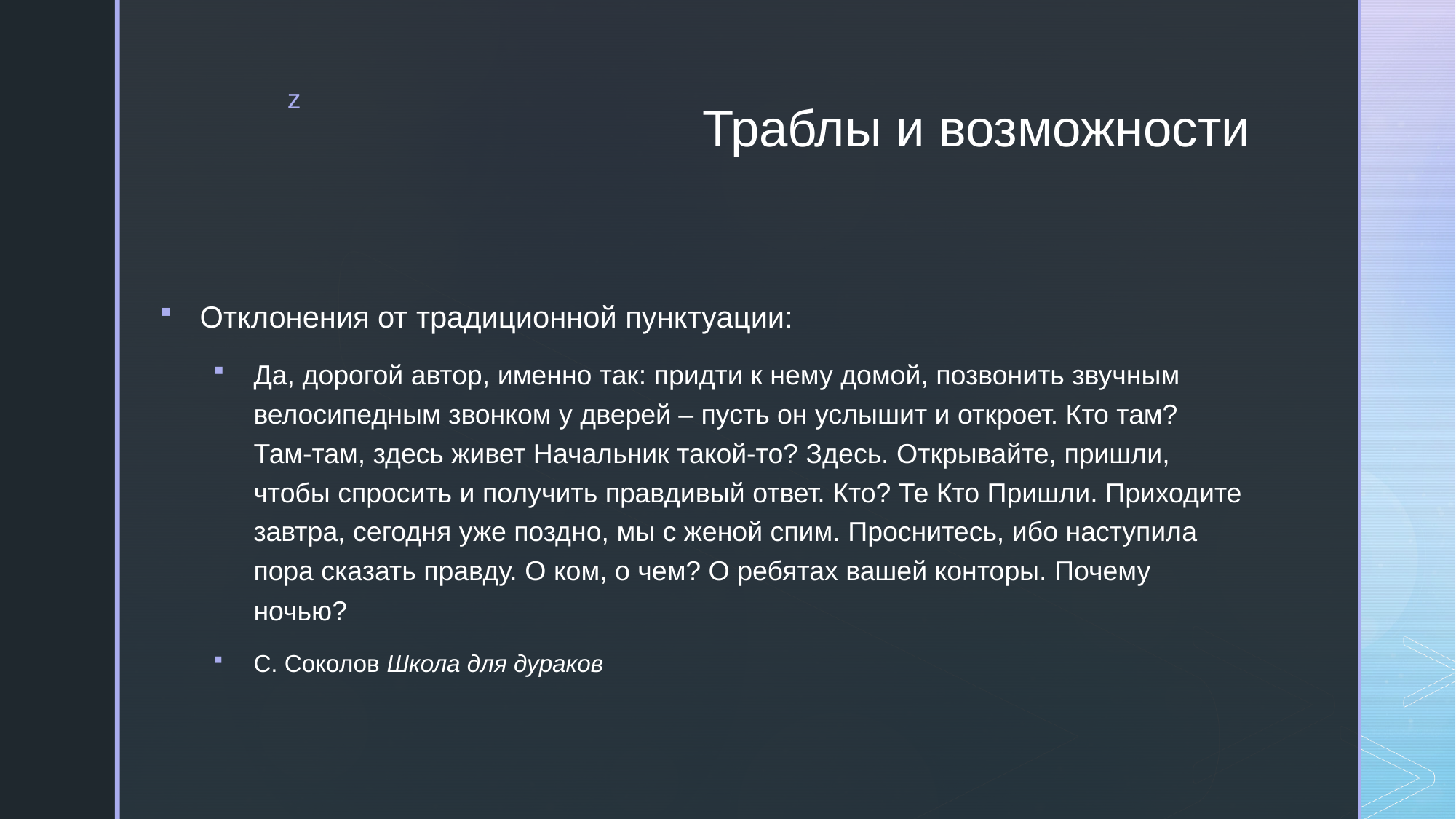

# Траблы и возможности
Отклонения от традиционной пунктуации:
Да, дорогой автор, именно так: придти к нему домой, позвонить звучным велосипедным звонком у дверей – пусть он услышит и откроет. Кто там? Там‑там, здесь живет Начальник такой‑то? Здесь. Открывайте, пришли, чтобы спросить и получить правдивый ответ. Кто? Те Кто Пришли. Приходите завтра, сегодня уже поздно, мы с женой спим. Проснитесь, ибо наступила пора сказать правду. О ком, о чем? О ребятах вашей конторы. Почему ночью?
С. Соколов Школа для дураков